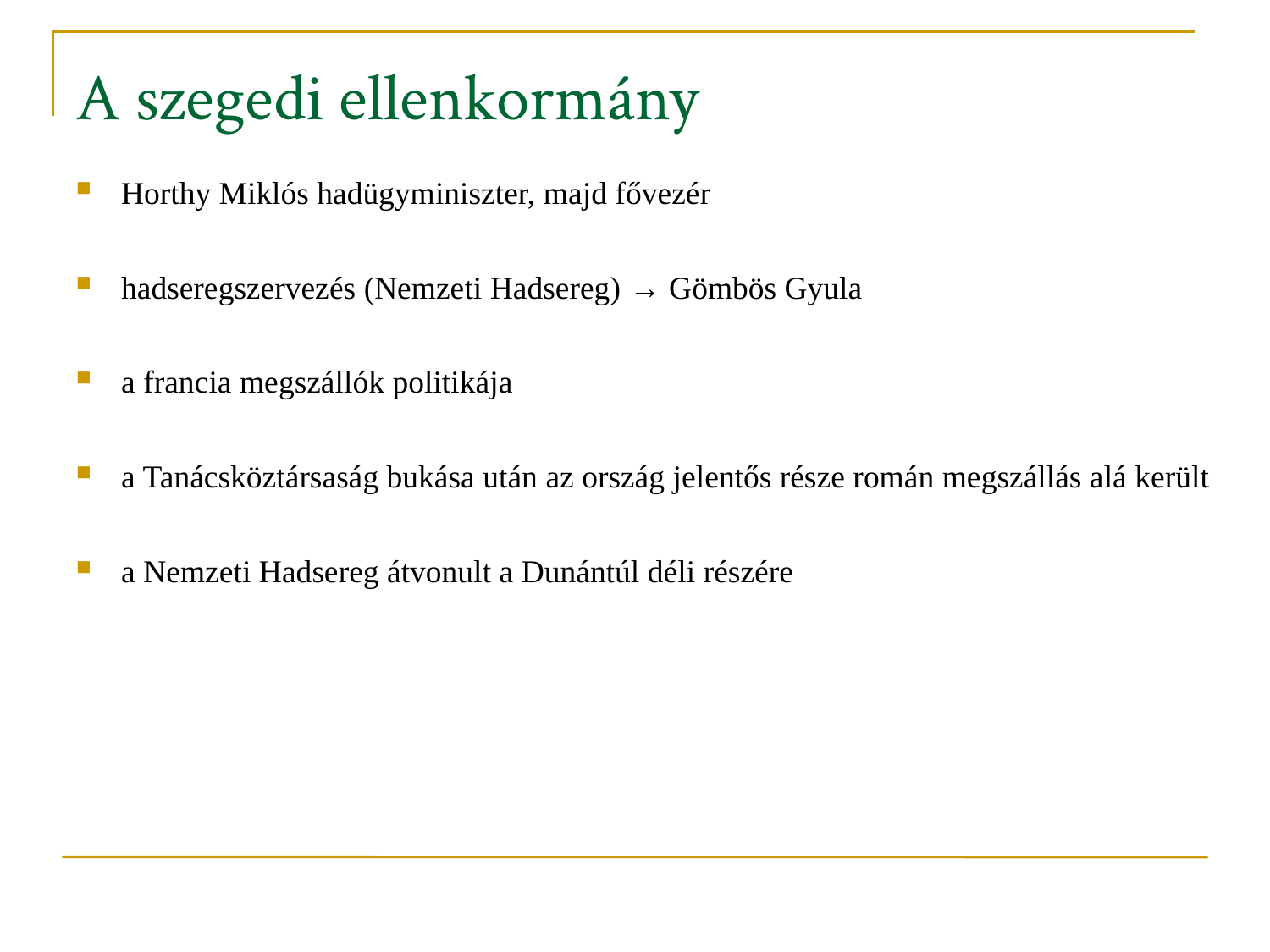

A szegedi ellenkormány

Horthy Miklós hadügyminiszter, majd fővezér

hadseregszervezés (Nemzeti Hadsereg) → Gömbös Gyula

a francia megszállók politikája

a Tanácsköztársaság bukása után az ország jelentős része román megszállás alá került

a Nemzeti Hadsereg átvonult a Dunántúl déli részére